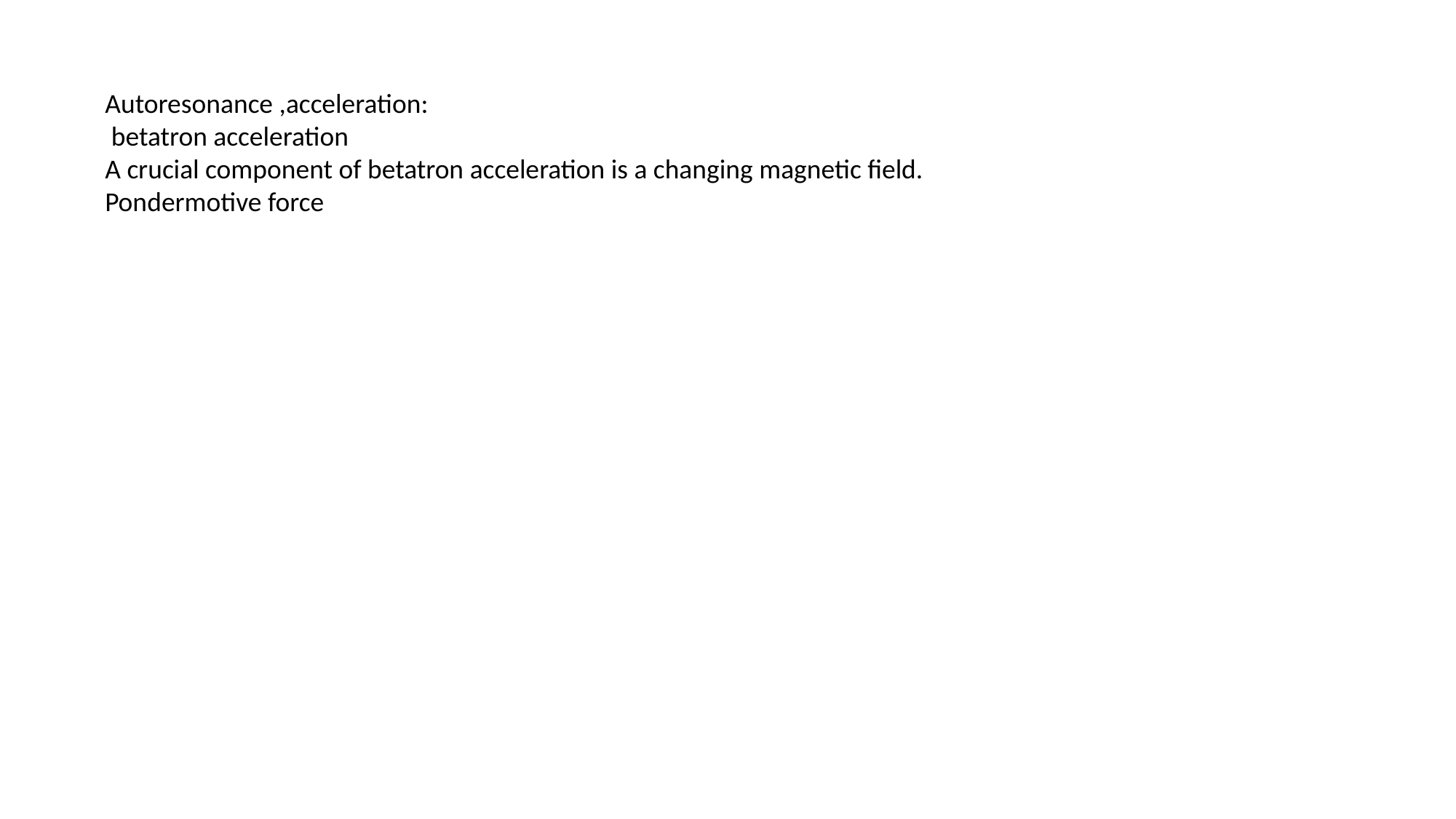

Autoresonance ,acceleration:
 betatron acceleration
A crucial component of betatron acceleration is a changing magnetic field.
Pondermotive force